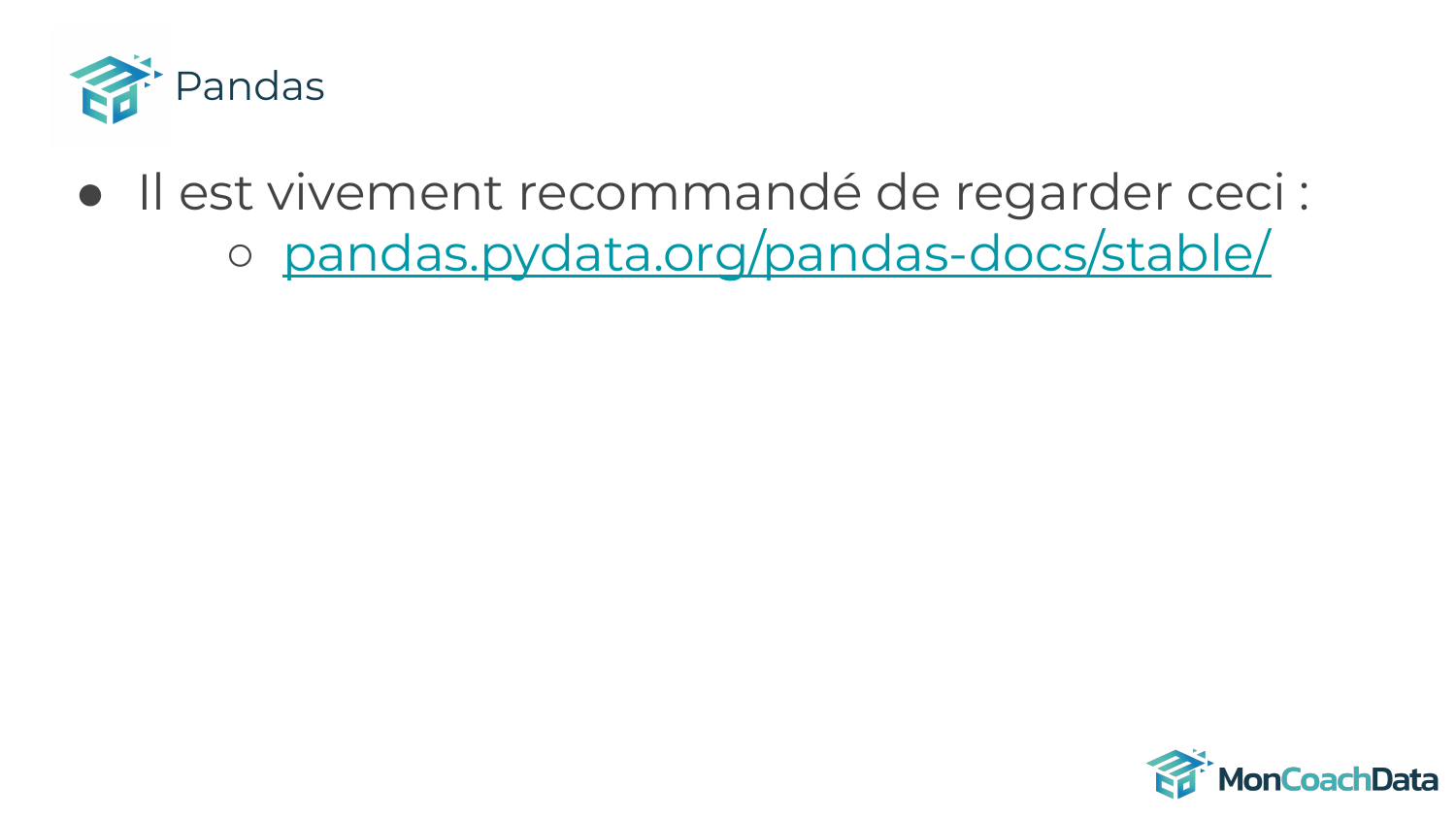

# Pandas
Il est vivement recommandé de regarder ceci :
pandas.pydata.org/pandas-docs/stable/